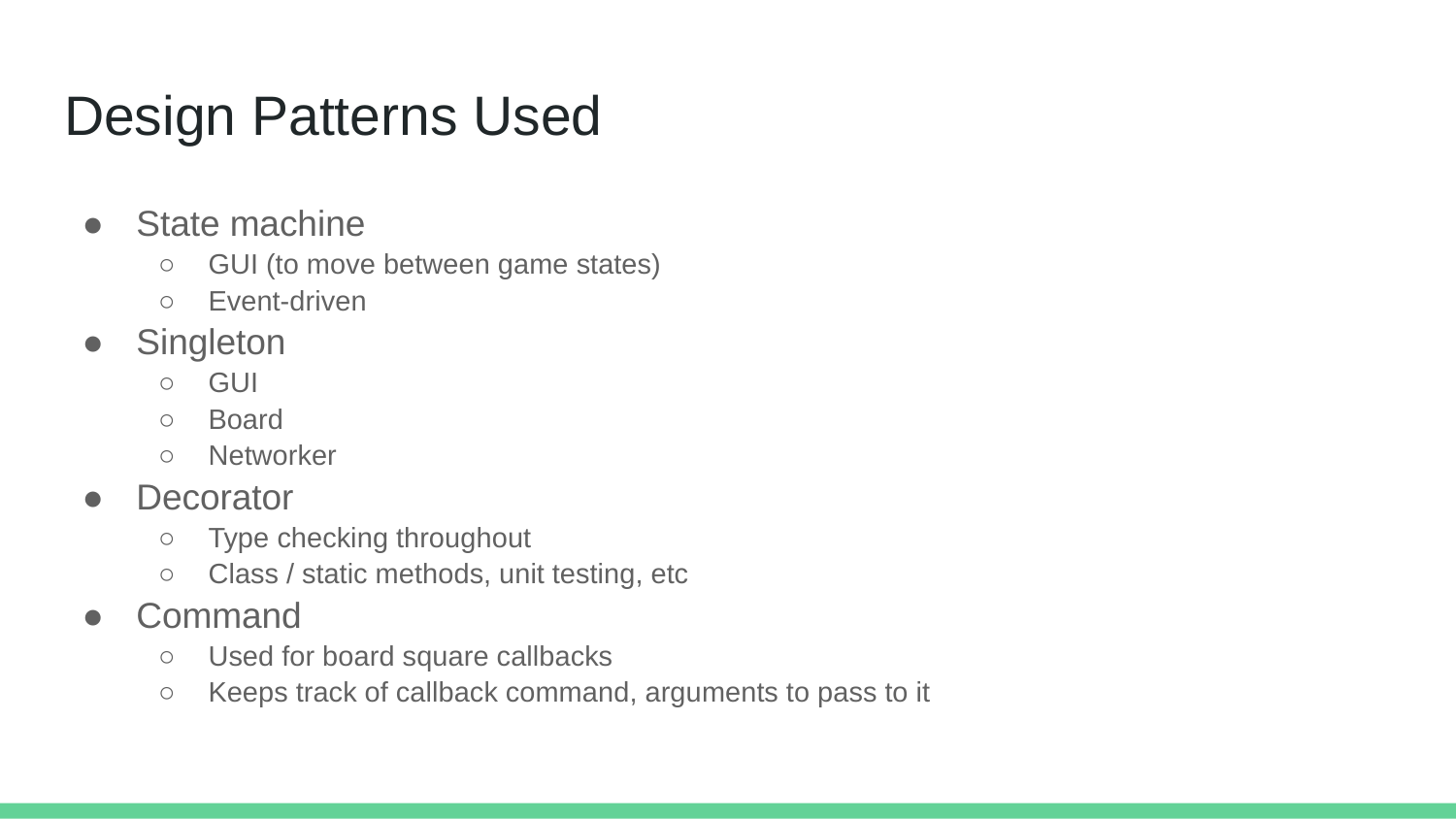

# Design Patterns Used
State machine
GUI (to move between game states)
Event-driven
Singleton
GUI
Board
Networker
Decorator
Type checking throughout
Class / static methods, unit testing, etc
Command
Used for board square callbacks
Keeps track of callback command, arguments to pass to it